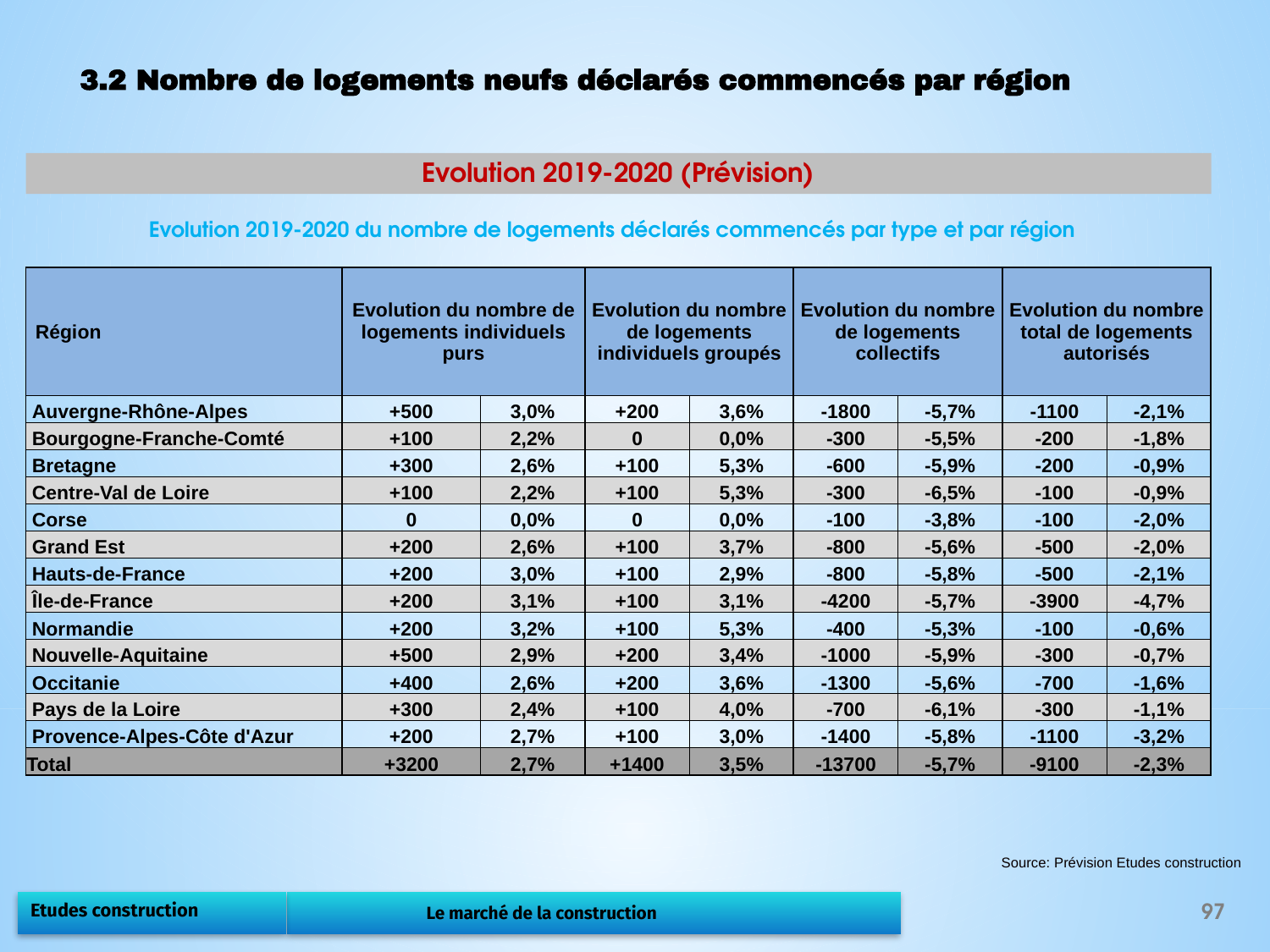

3.2 Nombre de logements neufs déclarés commencés par région
Evolution 2019-2020 (Prévision)
Evolution 2019-2020 du nombre de logements déclarés commencés par type et par région
| Région | Evolution du nombre de logements individuels purs |  | Evolution du nombre de logements individuels groupés |  | Evolution du nombre de logements collectifs |  | Evolution du nombre total de logements autorisés |  |
| --- | --- | --- | --- | --- | --- | --- | --- | --- |
| Auvergne-Rhône-Alpes | +500 | 3,0% | +200 | 3,6% | -1800 | -5,7% | -1100 | -2,1% |
| Bourgogne-Franche-Comté | +100 | 2,2% | 0 | 0,0% | -300 | -5,5% | -200 | -1,8% |
| Bretagne | +300 | 2,6% | +100 | 5,3% | -600 | -5,9% | -200 | -0,9% |
| Centre-Val de Loire | +100 | 2,2% | +100 | 5,3% | -300 | -6,5% | -100 | -0,9% |
| Corse | 0 | 0,0% | 0 | 0,0% | -100 | -3,8% | -100 | -2,0% |
| Grand Est | +200 | 2,6% | +100 | 3,7% | -800 | -5,6% | -500 | -2,0% |
| Hauts-de-France | +200 | 3,0% | +100 | 2,9% | -800 | -5,8% | -500 | -2,1% |
| Île-de-France | +200 | 3,1% | +100 | 3,1% | -4200 | -5,7% | -3900 | -4,7% |
| Normandie | +200 | 3,2% | +100 | 5,3% | -400 | -5,3% | -100 | -0,6% |
| Nouvelle-Aquitaine | +500 | 2,9% | +200 | 3,4% | -1000 | -5,9% | -300 | -0,7% |
| Occitanie | +400 | 2,6% | +200 | 3,6% | -1300 | -5,6% | -700 | -1,6% |
| Pays de la Loire | +300 | 2,4% | +100 | 4,0% | -700 | -6,1% | -300 | -1,1% |
| Provence-Alpes-Côte d'Azur | +200 | 2,7% | +100 | 3,0% | -1400 | -5,8% | -1100 | -3,2% |
| Total | +3200 | 2,7% | +1400 | 3,5% | -13700 | -5,7% | -9100 | -2,3% |
Source: Prévision Etudes construction
97